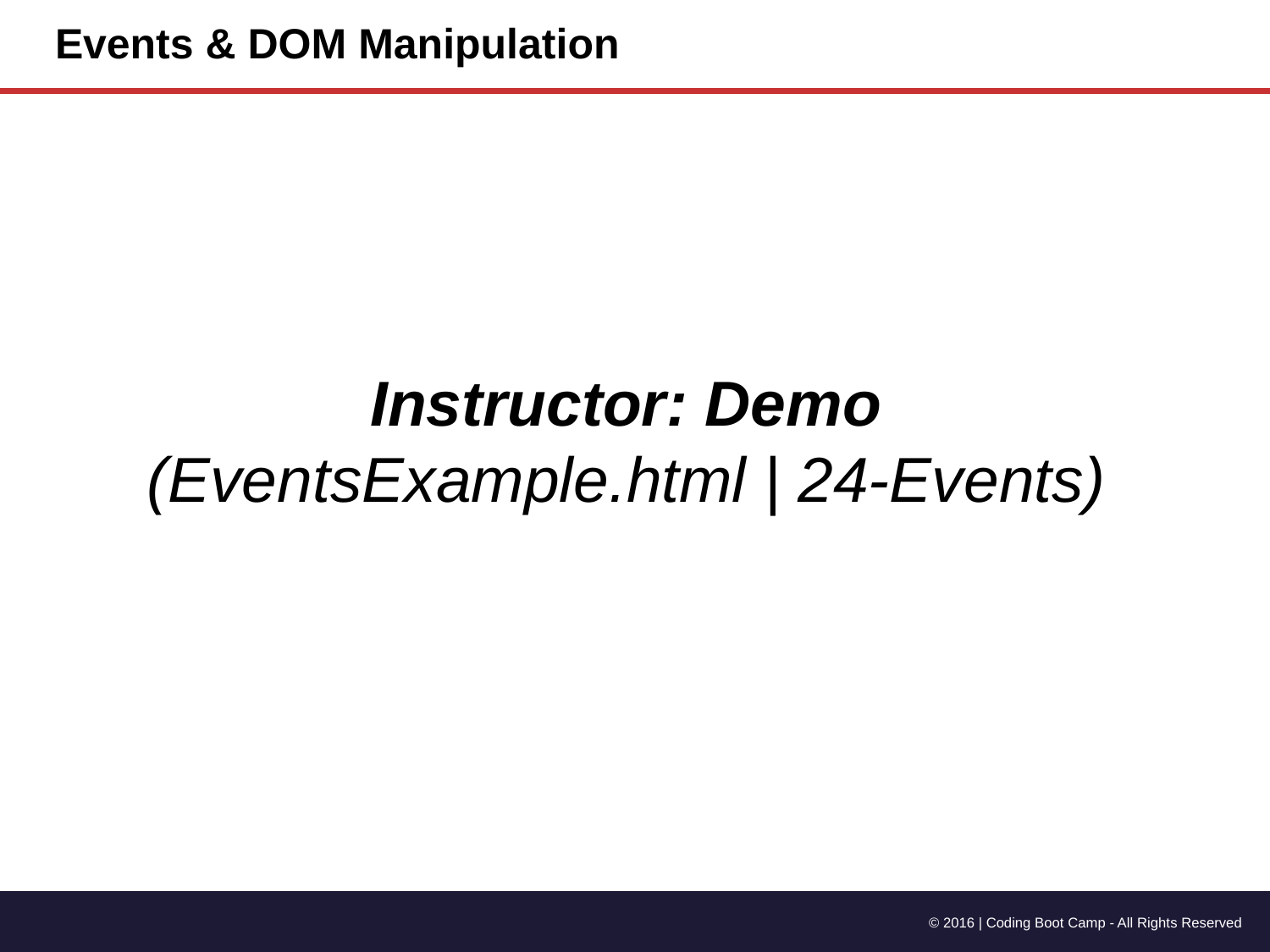

# Events & DOM Manipulation
Instructor: Demo
(EventsExample.html | 24-Events)